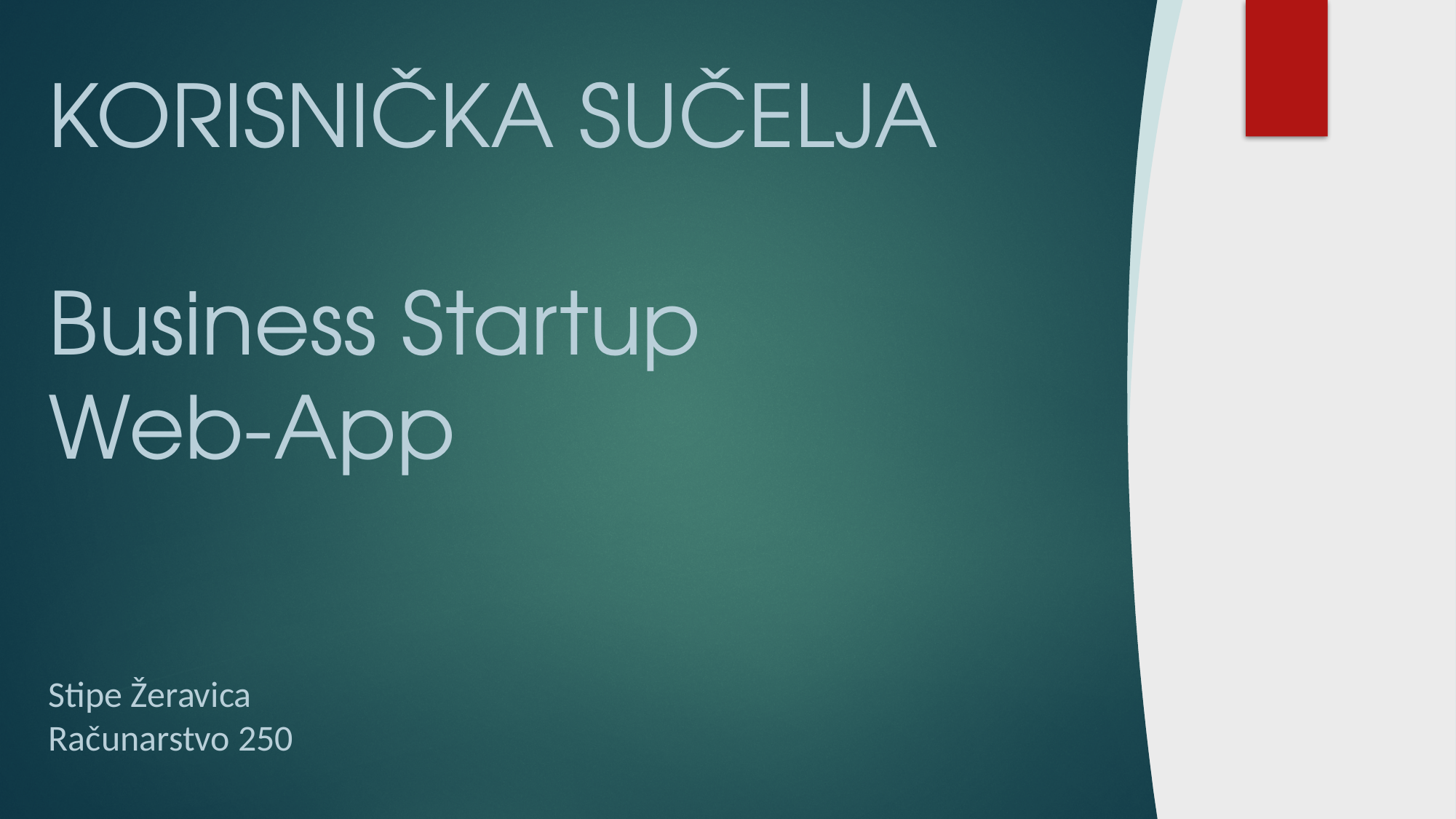

# KORISNIČKA SUČELJA Business Startup Web-App
Stipe Žeravica
Računarstvo 250